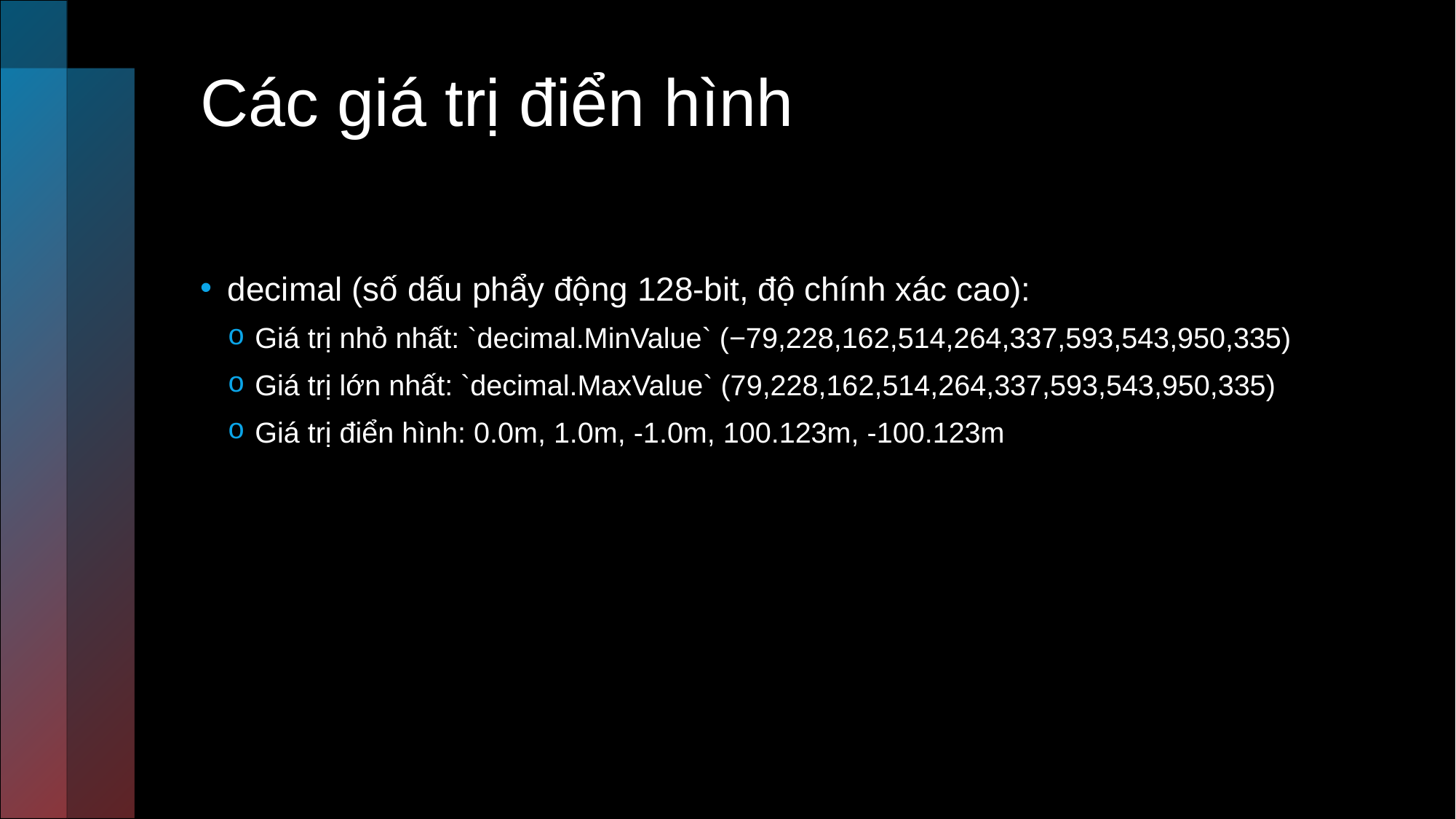

# Các giá trị điển hình
decimal (số dấu phẩy động 128-bit, độ chính xác cao):
Giá trị nhỏ nhất: `decimal.MinValue` (−79,228,162,514,264,337,593,543,950,335)
Giá trị lớn nhất: `decimal.MaxValue` (79,228,162,514,264,337,593,543,950,335)
Giá trị điển hình: 0.0m, 1.0m, -1.0m, 100.123m, -100.123m